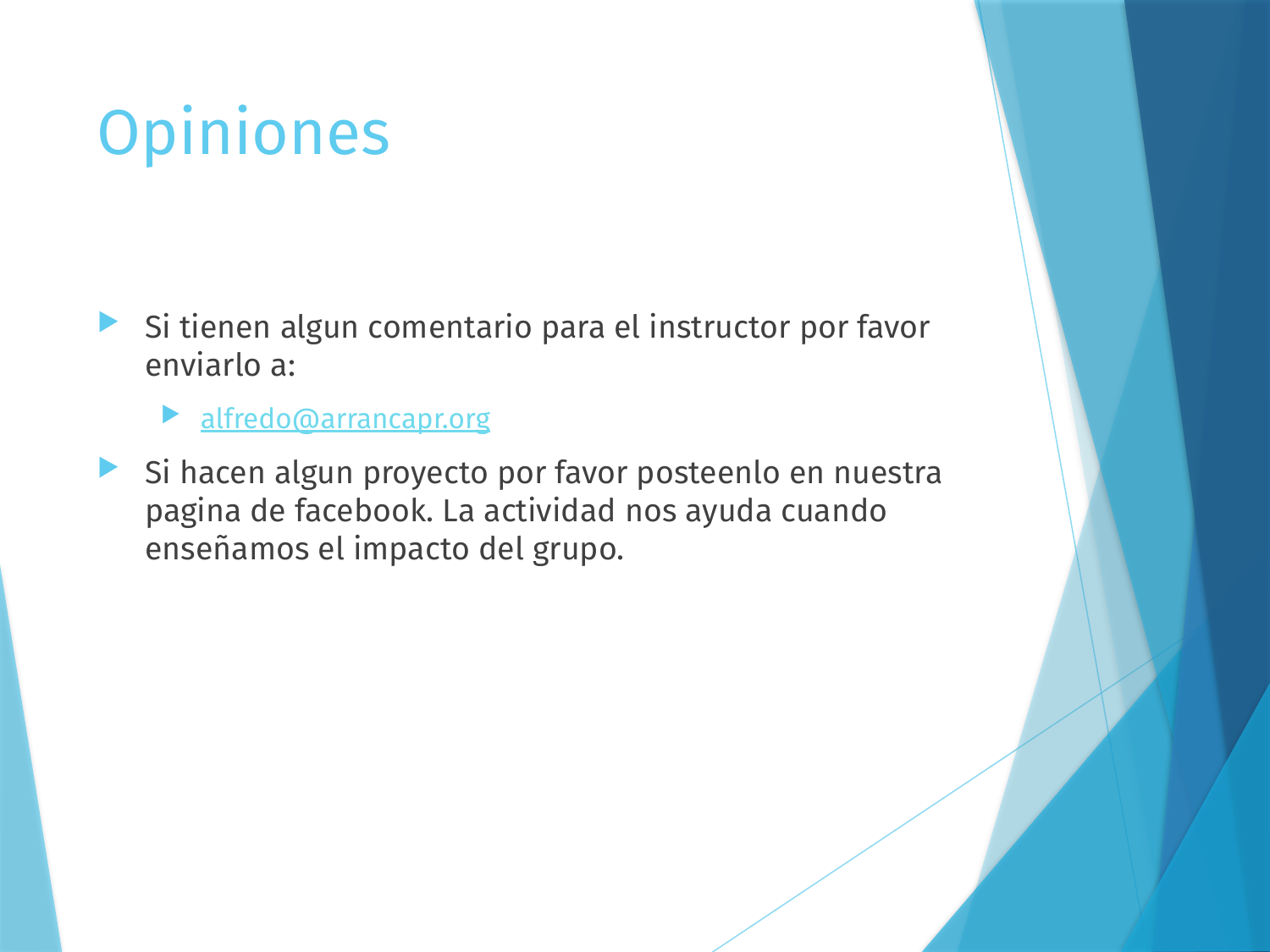

# Opiniones
Si tienen algun comentario para el instructor por favor enviarlo a:
alfredo@arrancapr.org
Si hacen algun proyecto por favor posteenlo en nuestra pagina de facebook. La actividad nos ayuda cuando enseñamos el impacto del grupo.